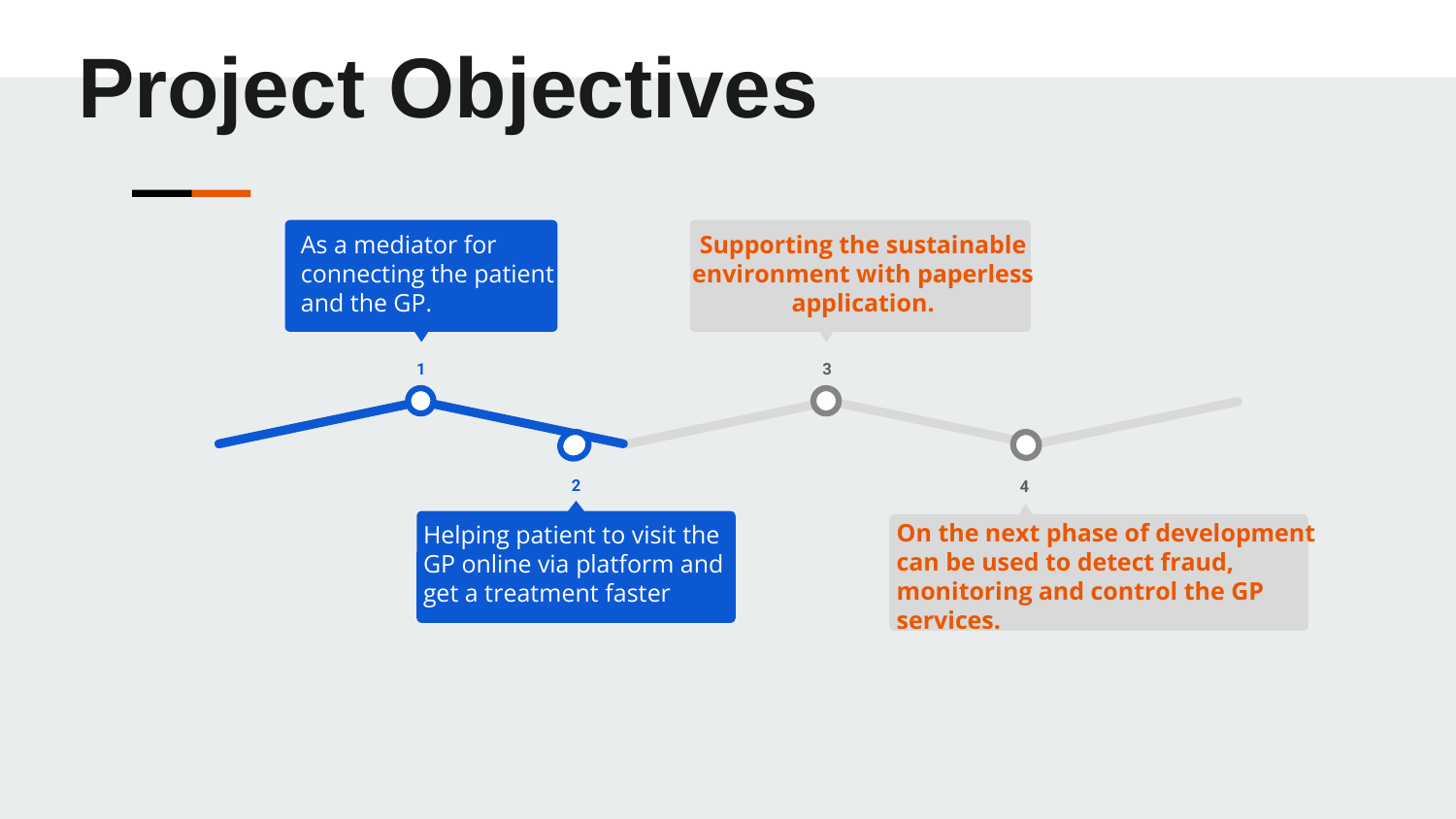

Project Objectives
As a mediator for connecting the patient and the GP.

1

Supporting the sustainable environment with paperless application.

3

2

Helping patient to visit the GP online via platform and get a treatment faster

4
On the next phase of development can be used to detect fraud, monitoring and control the GP services.